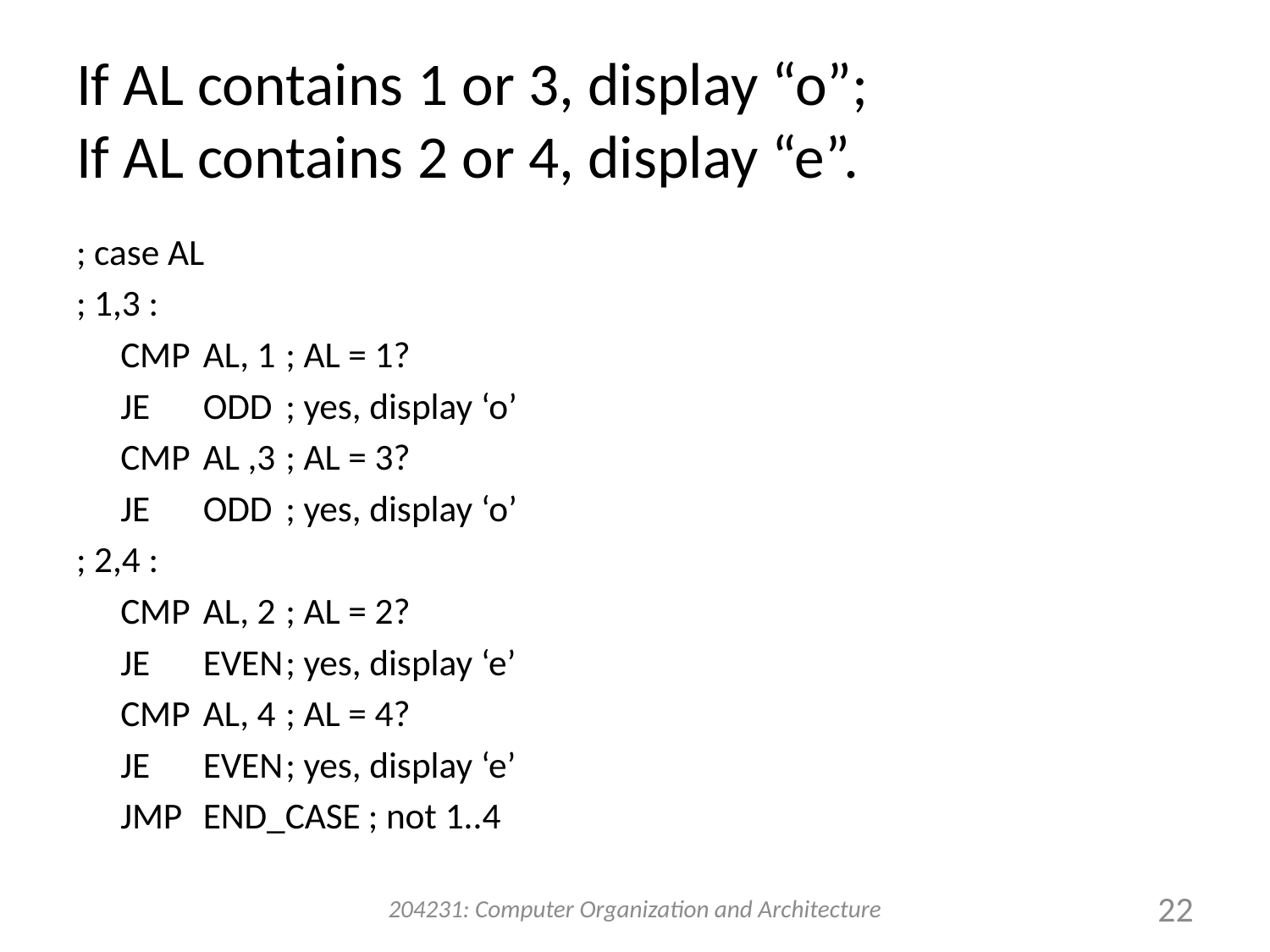

# If AL contains 1 or 3, display “o”; If AL contains 2 or 4, display “e”.
; case AL
; 1,3 :
		CMP	AL, 1		; AL = 1?
		JE	ODD		; yes, display ‘o’
		CMP	AL ,3		; AL = 3?
		JE	ODD		; yes, display ‘o’
; 2,4 :
		CMP	AL, 2		; AL = 2?
		JE	EVEN		; yes, display ‘e’
		CMP	AL, 4		; AL = 4?
		JE	EVEN		; yes, display ‘e’
		JMP	END_CASE	; not 1..4
204231: Computer Organization and Architecture
22